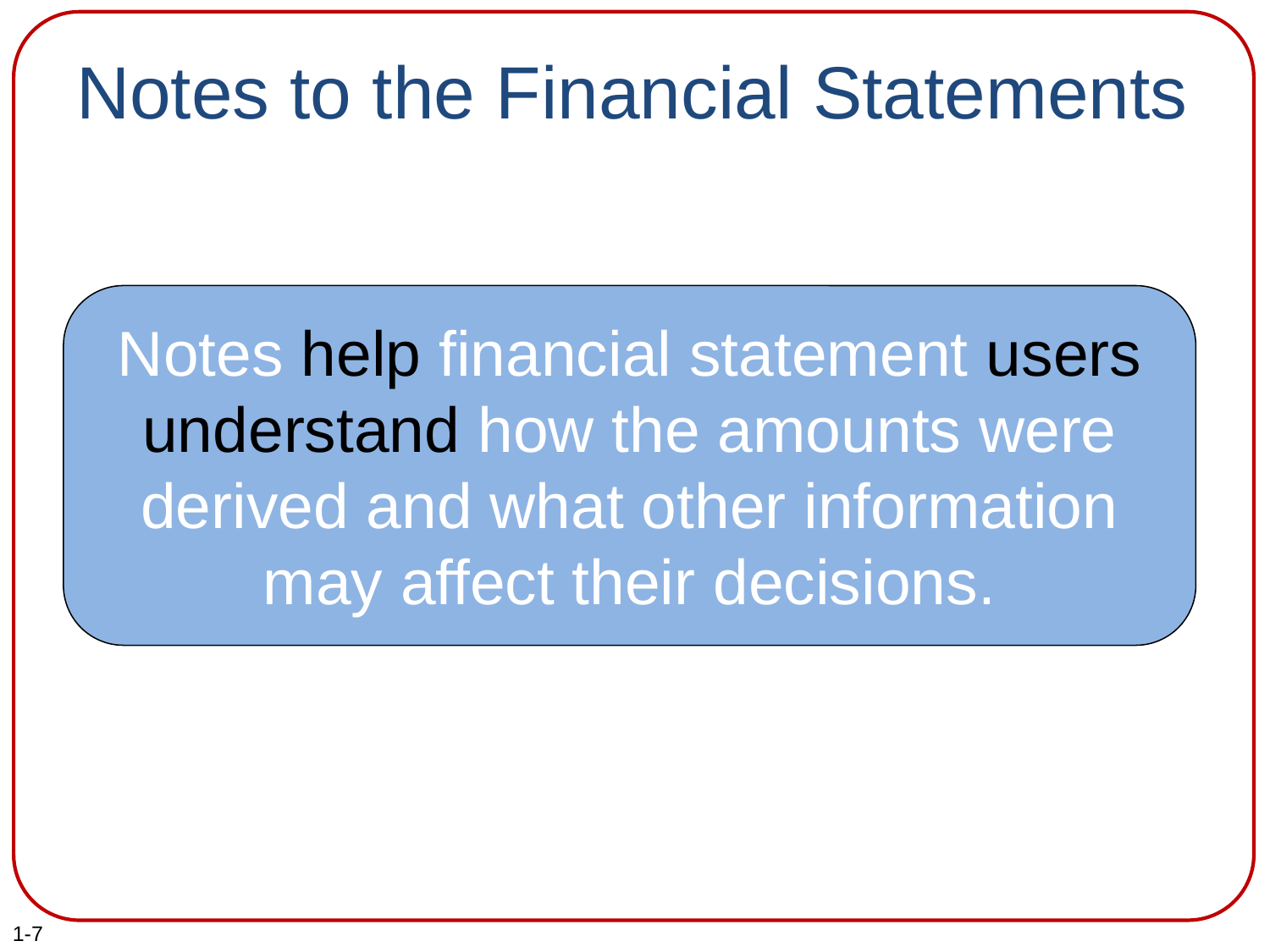

# Notes to the Financial Statements
Notes help financial statement users understand how the amounts were derived and what other information may affect their decisions.
1-7